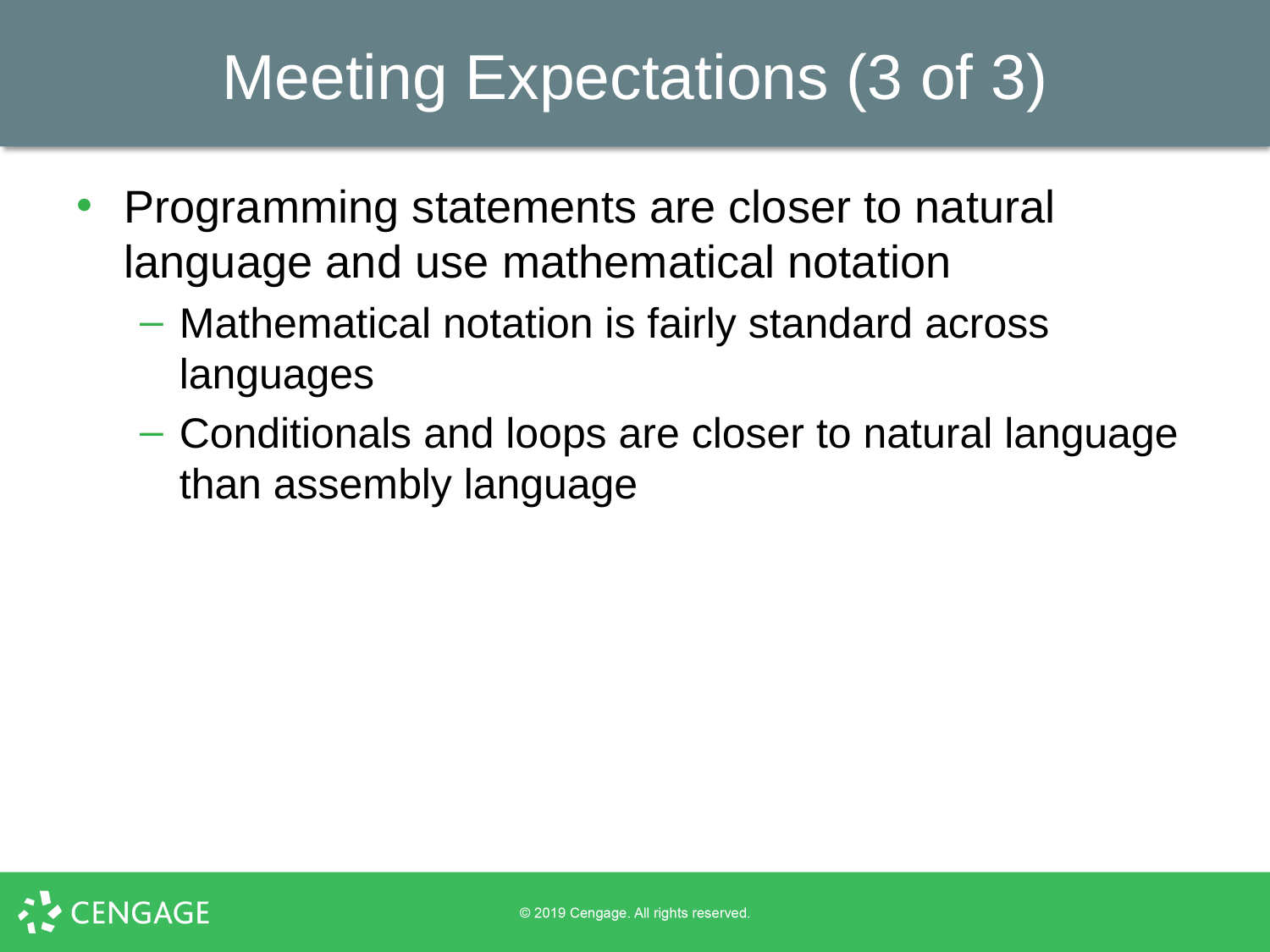

# Meeting Expectations (3 of 3)
Programming statements are closer to natural language and use mathematical notation
Mathematical notation is fairly standard across languages
Conditionals and loops are closer to natural language than assembly language